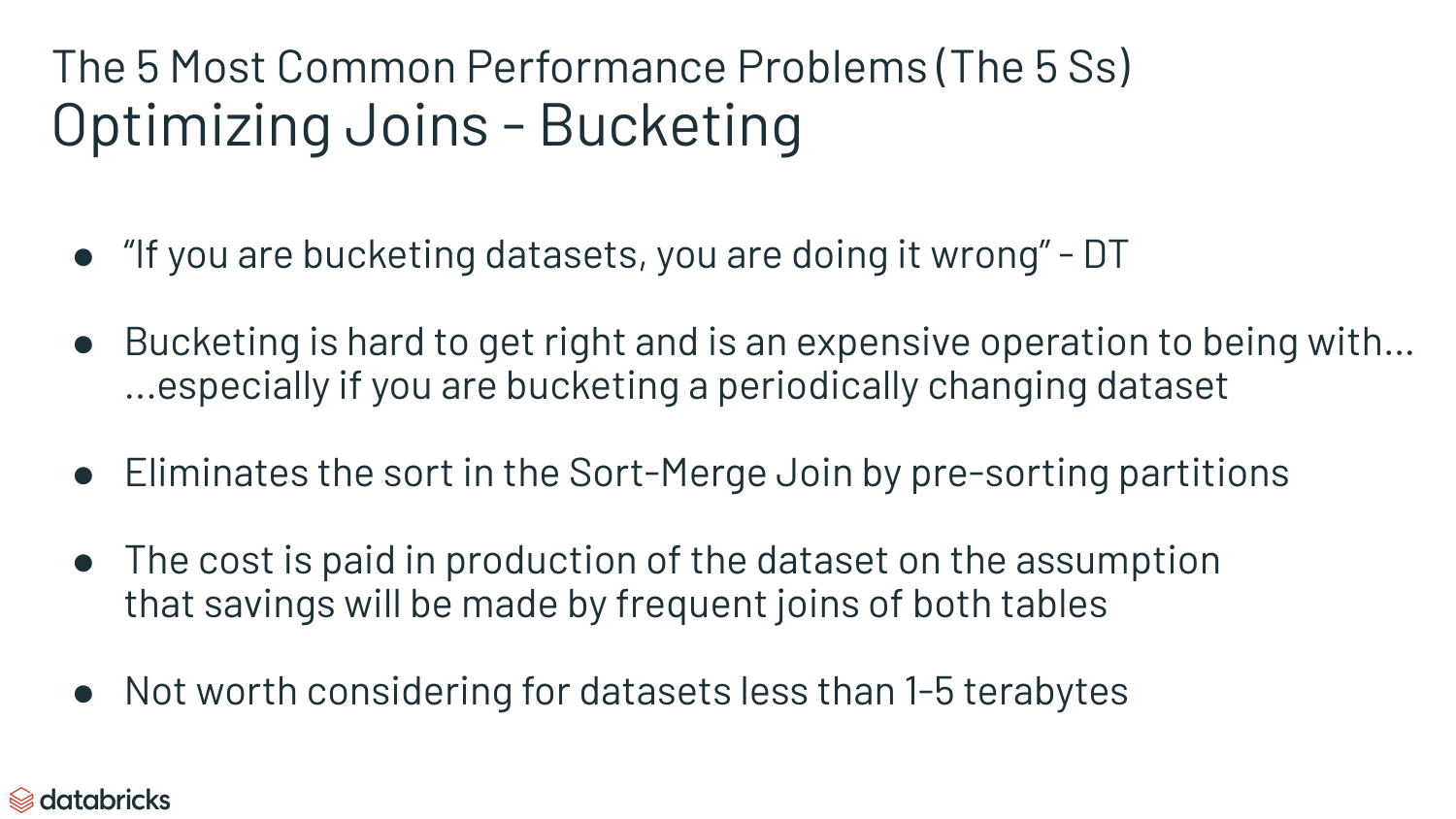

# The 5 Most Common Performance Problems (The 5 Ss)
Optimizing Joins - Bucketing

“If you are bucketing datasets, you are doing it wrong” - DT
Bucketing is hard to get right and is an expensive operation to being with…
...especially if you are bucketing a periodically changing dataset
Eliminates the sort in the Sort-Merge Join by pre-sorting partitions
The cost is paid in production of the dataset on the assumption
that savings will be made by frequent joins of both tables
Not worth considering for datasets less than 1-5 terabytes